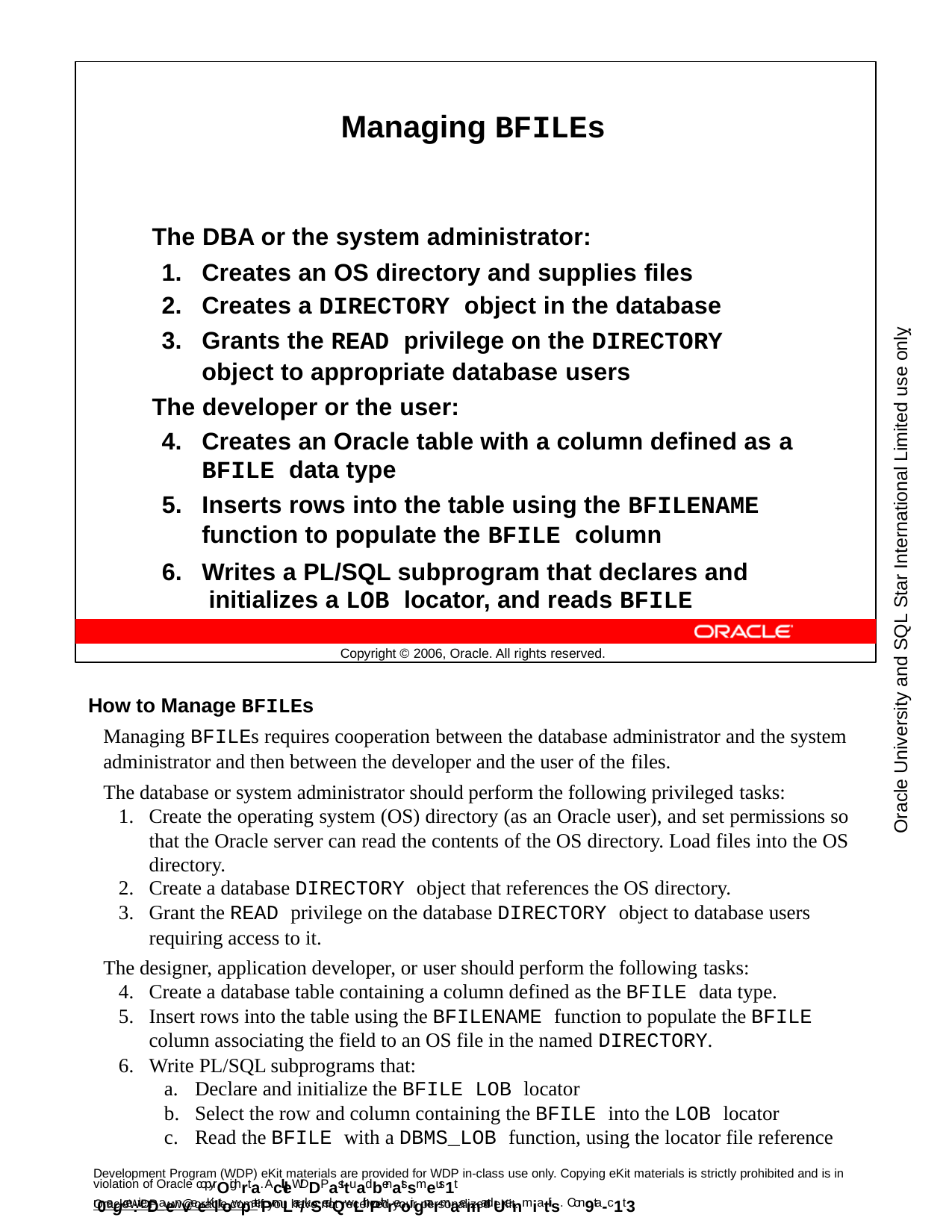

Managing BFILEs
The DBA or the system administrator:
Creates an OS directory and supplies files
Creates a DIRECTORY object in the database
Grants the READ privilege on the DIRECTORY
object to appropriate database users
The developer or the user:
Creates an Oracle table with a column defined as a
BFILE data type
Inserts rows into the table using the BFILENAME
function to populate the BFILE column
Writes a PL/SQL subprogram that declares and  initializes a LOB locator, and reads BFILE
Oracle University and SQL Star International Limited use onlyฺ
Copyright © 2006, Oracle. All rights reserved.
How to Manage BFILEs
Managing BFILEs requires cooperation between the database administrator and the system  administrator and then between the developer and the user of the files.
The database or system administrator should perform the following privileged tasks:
Create the operating system (OS) directory (as an Oracle user), and set permissions so  that the Oracle server can read the contents of the OS directory. Load files into the OS  directory.
Create a database DIRECTORY object that references the OS directory.
Grant the READ privilege on the database DIRECTORY object to database users
requiring access to it.
The designer, application developer, or user should perform the following tasks:
Create a database table containing a column defined as the BFILE data type.
Insert rows into the table using the BFILENAME function to populate the BFILE
column associating the field to an OS file in the named DIRECTORY.
Write PL/SQL subprograms that:
Declare and initialize the BFILE LOB locator
Select the row and column containing the BFILE into the LOB locator
Read the BFILE with a DBMS_LOB function, using the locator file reference
Development Program (WDP) eKit materials are provided for WDP in-class use only. Copying eKit materials is strictly prohibited and is in
violation of Oracle copyrOighrta. AcllleWDDPasttuadbenatssmeus1t r0egce:iveDaenveeKiltowpatePrmLar/kSedQwLithPthreoir gnarmaemandUenmiatils. Con9ta-c1t3
OracleWDP_ww@oracle.com if you have not received your personalized eKit.